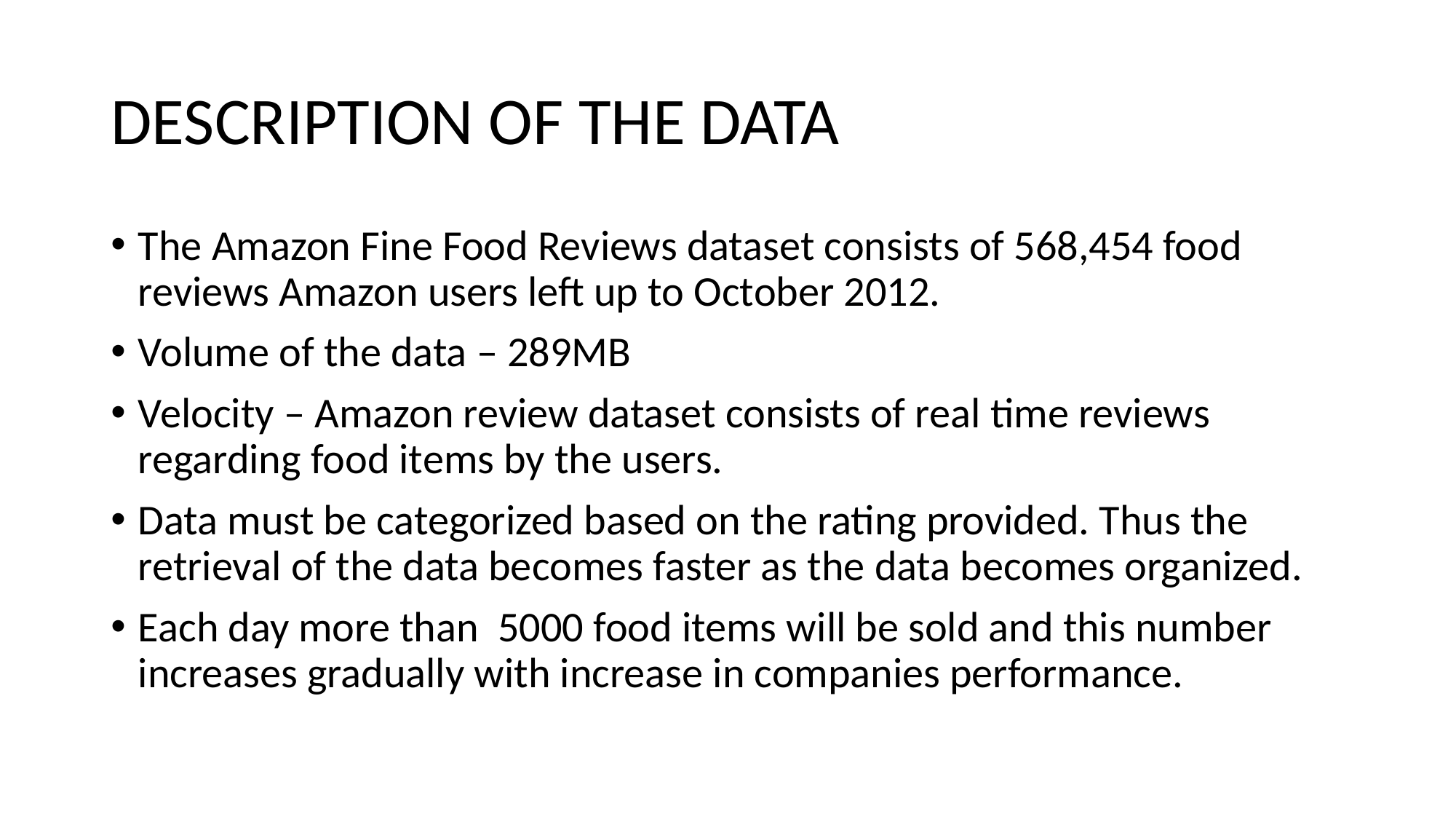

# DESCRIPTION OF THE DATA
The Amazon Fine Food Reviews dataset consists of 568,454 food reviews Amazon users left up to October 2012.
Volume of the data – 289MB
Velocity – Amazon review dataset consists of real time reviews regarding food items by the users.
Data must be categorized based on the rating provided. Thus the retrieval of the data becomes faster as the data becomes organized.
Each day more than  5000 food items will be sold and this number increases gradually with increase in companies performance.